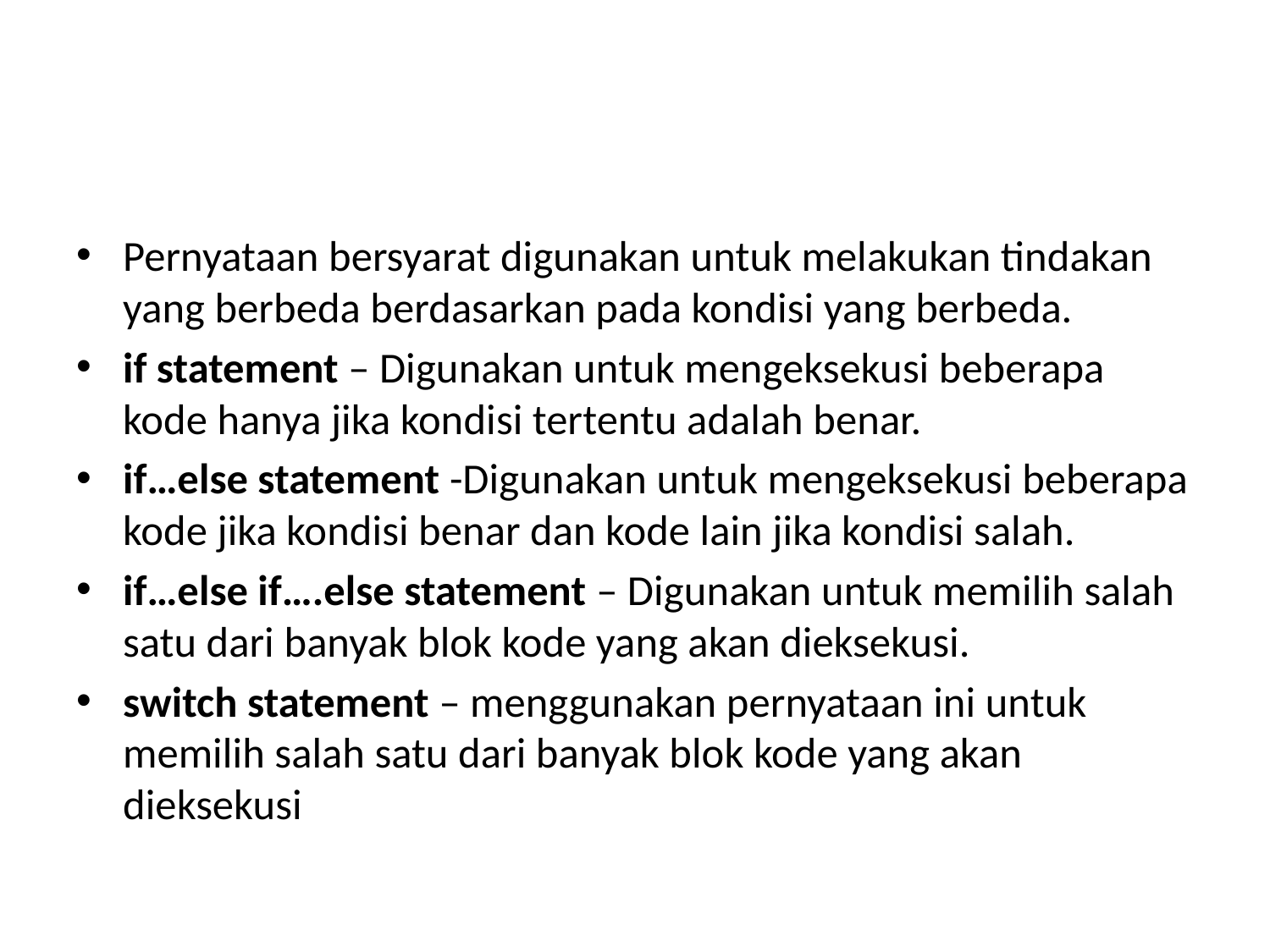

#
Pernyataan bersyarat digunakan untuk melakukan tindakan yang berbeda berdasarkan pada kondisi yang berbeda.
if statement – Digunakan untuk mengeksekusi beberapa kode hanya jika kondisi tertentu adalah benar.
if…else statement -Digunakan untuk mengeksekusi beberapa kode jika kondisi benar dan kode lain jika kondisi salah.
if…else if….else statement – Digunakan untuk memilih salah satu dari banyak blok kode yang akan dieksekusi.
switch statement – menggunakan pernyataan ini untuk memilih salah satu dari banyak blok kode yang akan dieksekusi